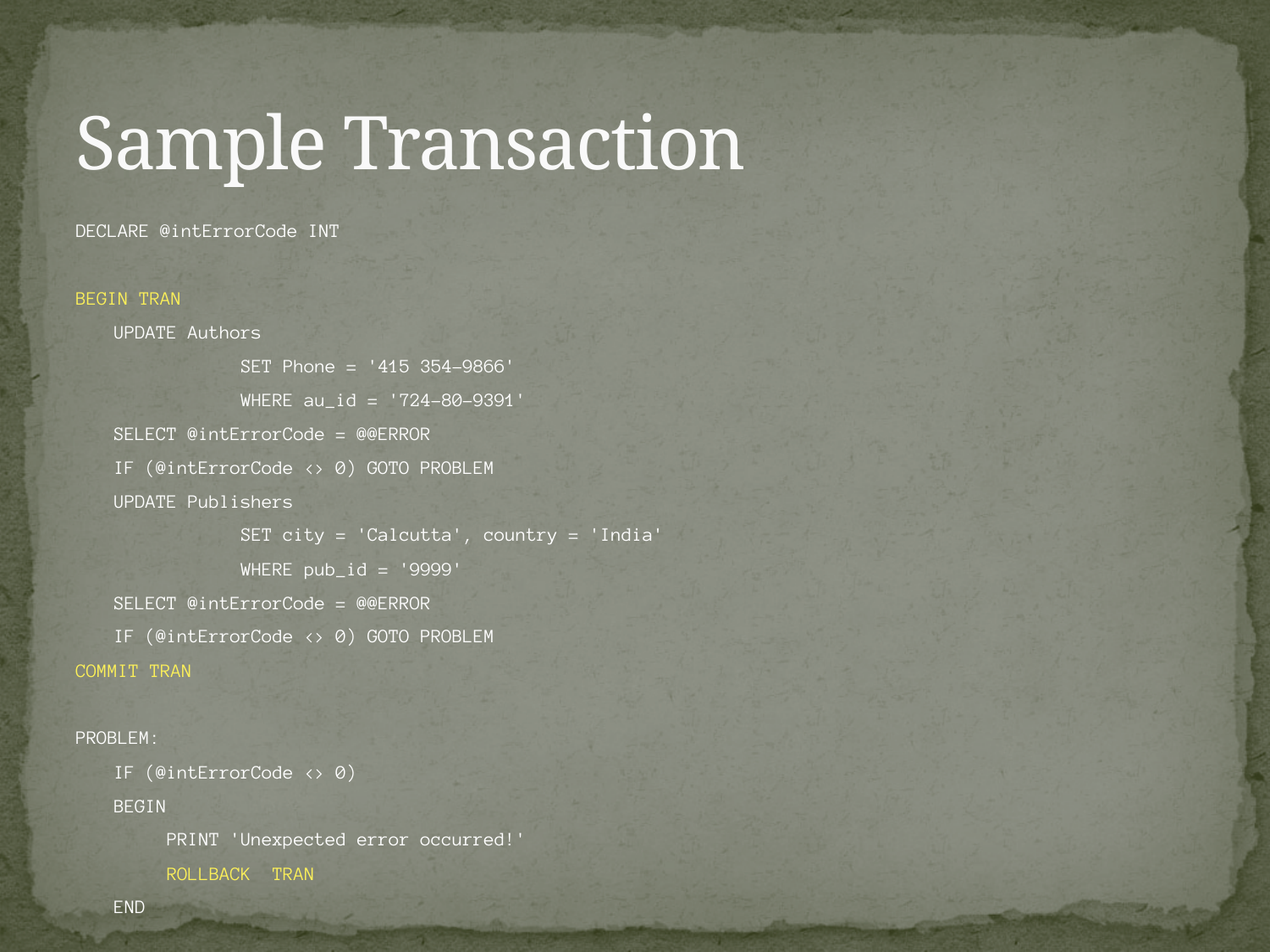

# Sample Transaction
DECLARE @intErrorCode INT

BEGIN TRAN
	UPDATE Authors
		SET Phone = '415 354-9866'
		WHERE au_id = '724-80-9391'
	SELECT @intErrorCode = @@ERROR
	IF (@intErrorCode <> 0) GOTO PROBLEM
	UPDATE Publishers
		SET city = 'Calcutta', country = 'India'
		WHERE pub_id = '9999'
	SELECT @intErrorCode = @@ERROR
	IF (@intErrorCode <> 0) GOTO PROBLEM
COMMIT TRAN

PROBLEM:
	IF (@intErrorCode <> 0)
	BEGIN
	     PRINT 'Unexpected error occurred!'
	     ROLLBACK  TRAN
	END